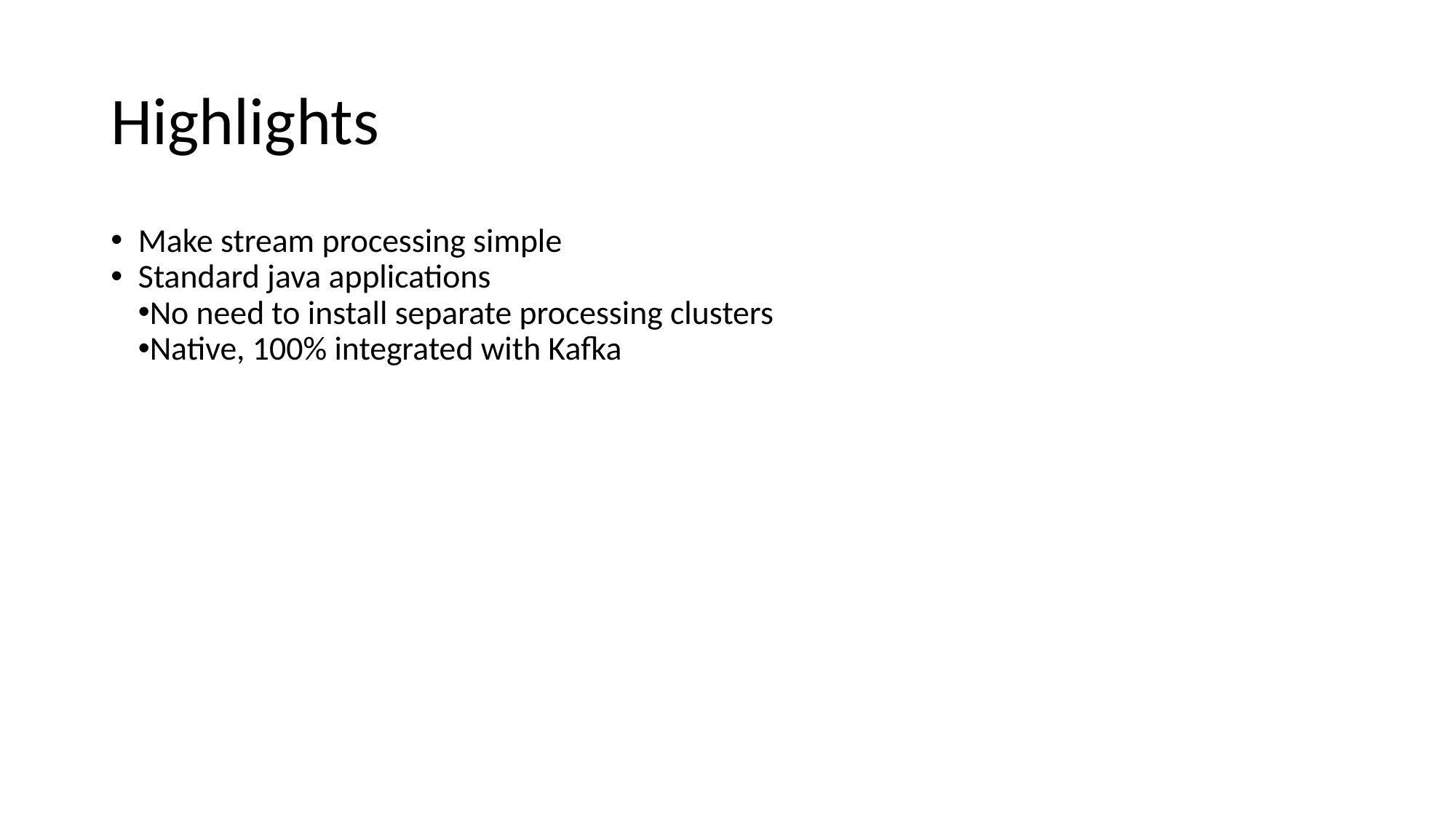

# Highlights
Make stream processing simple
Standard java applications
No need to install separate processing clusters
Native, 100% integrated with Kafka